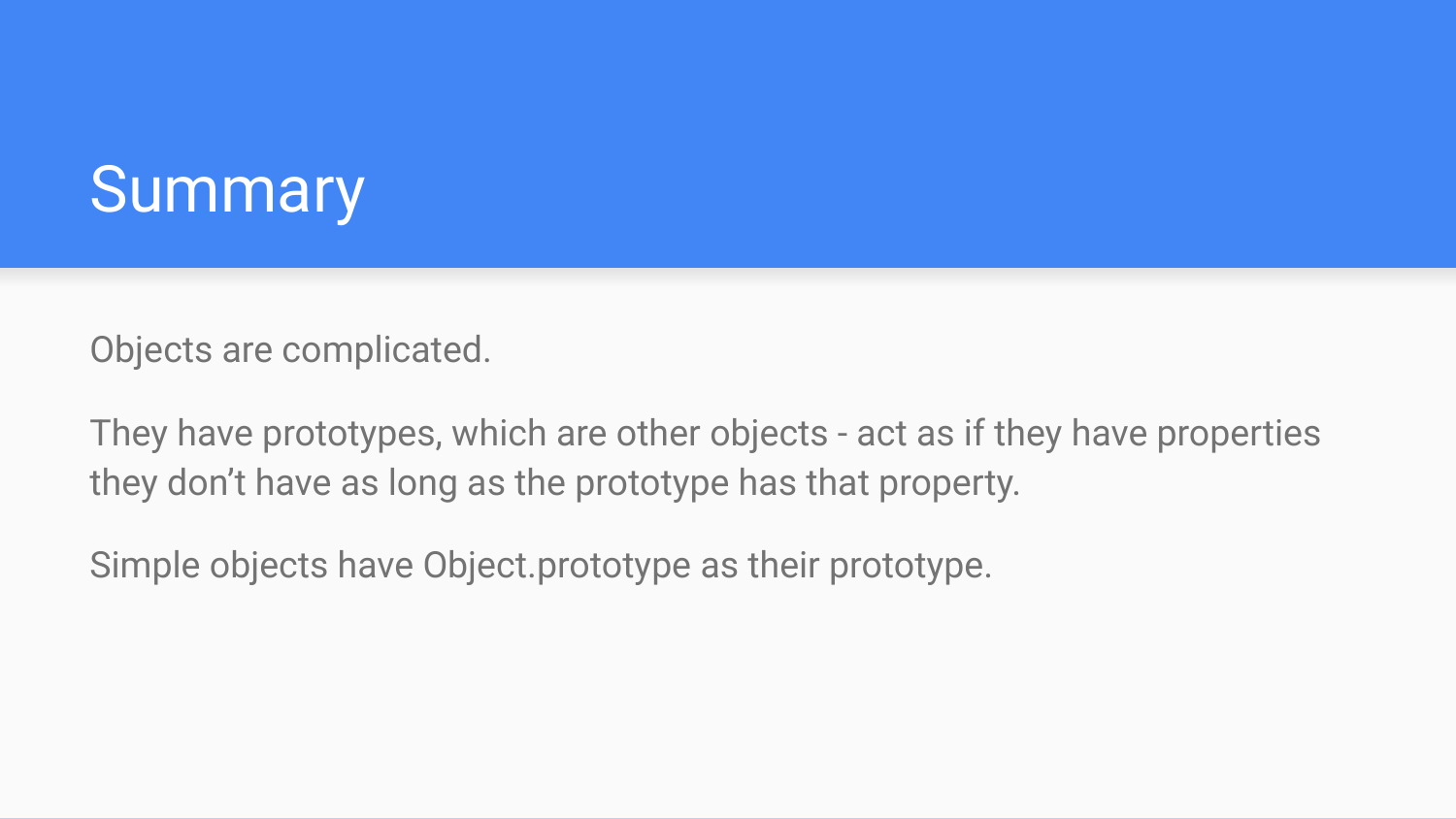

# Summary
Objects are complicated.
They have prototypes, which are other objects - act as if they have properties they don’t have as long as the prototype has that property.
Simple objects have Object.prototype as their prototype.